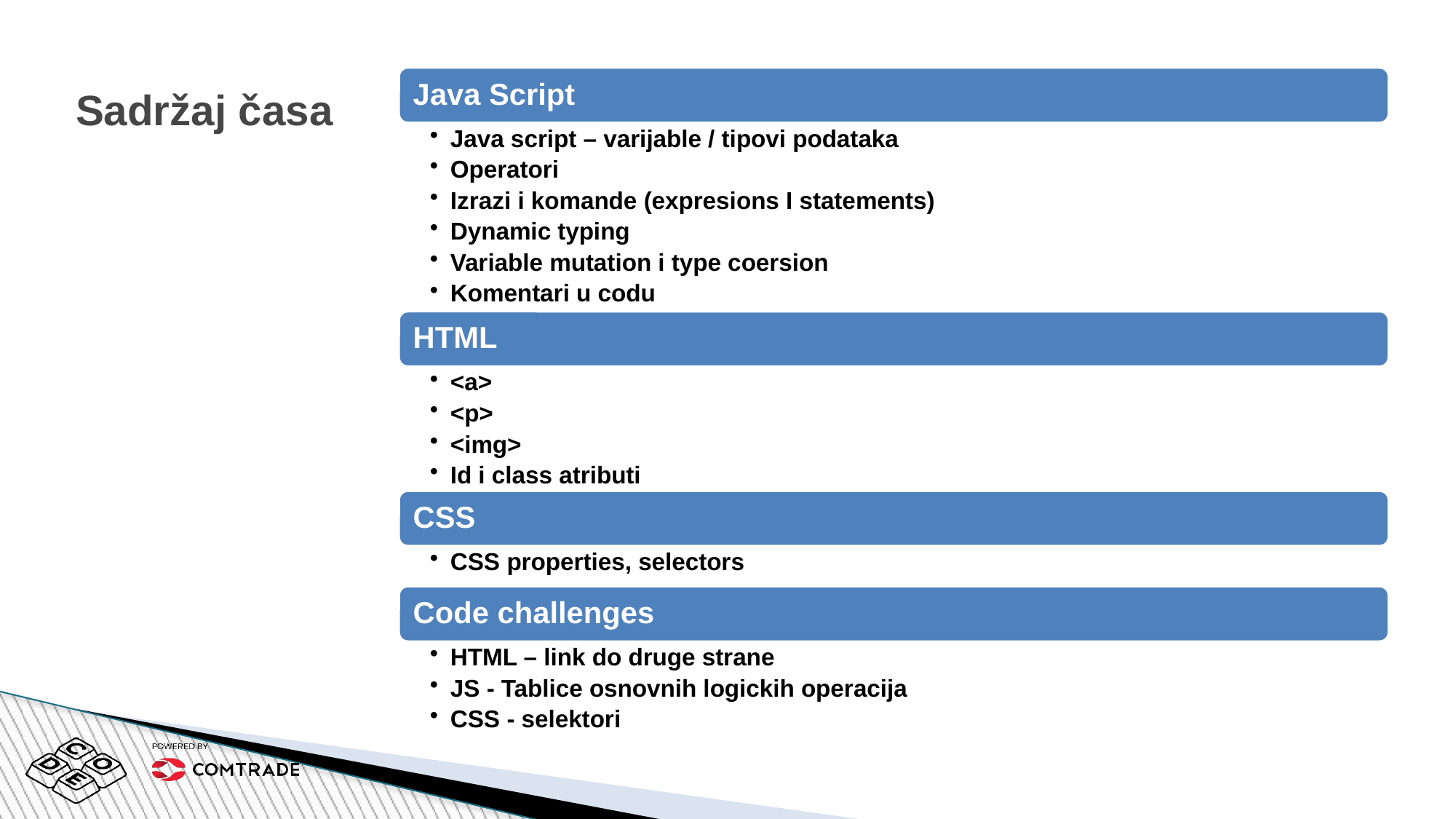

Sadržaj časa
Java Script
Java script – varijable / tipovi podataka
Operatori
Izrazi i komande (expresions I statements)
Dynamic typing
Variable mutation i type coersion
Komentari u codu
HTML
<a>
<p>
<img>
Id i class atributi
CSS
CSS properties, selectors
Code challenges
HTML – link do druge strane
JS - Tablice osnovnih logickih operacija
CSS - selektori